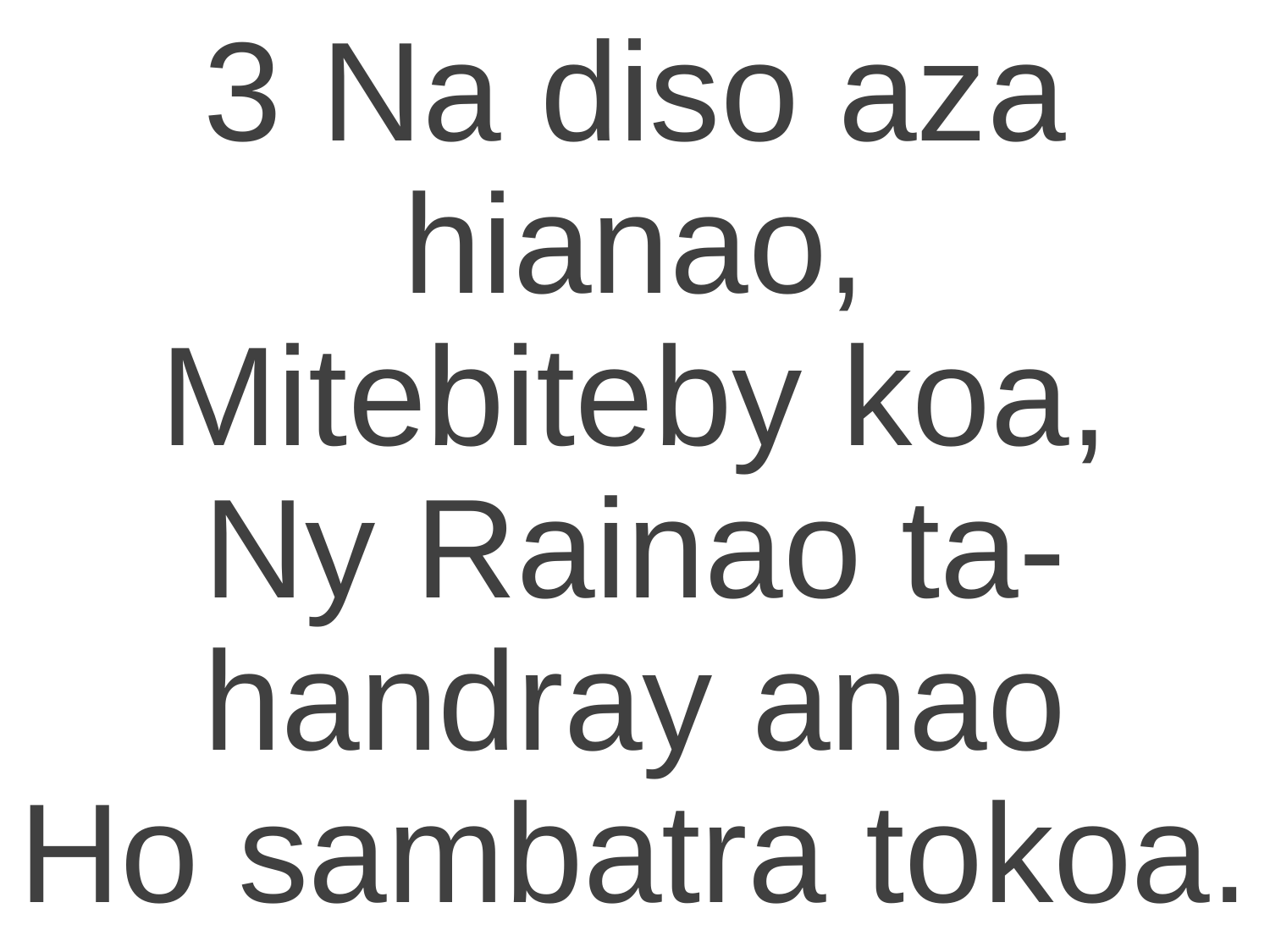

3 Na diso aza hianao,
Mitebiteby koa,
Ny Rainao ta-handray anao
Ho sambatra tokoa.